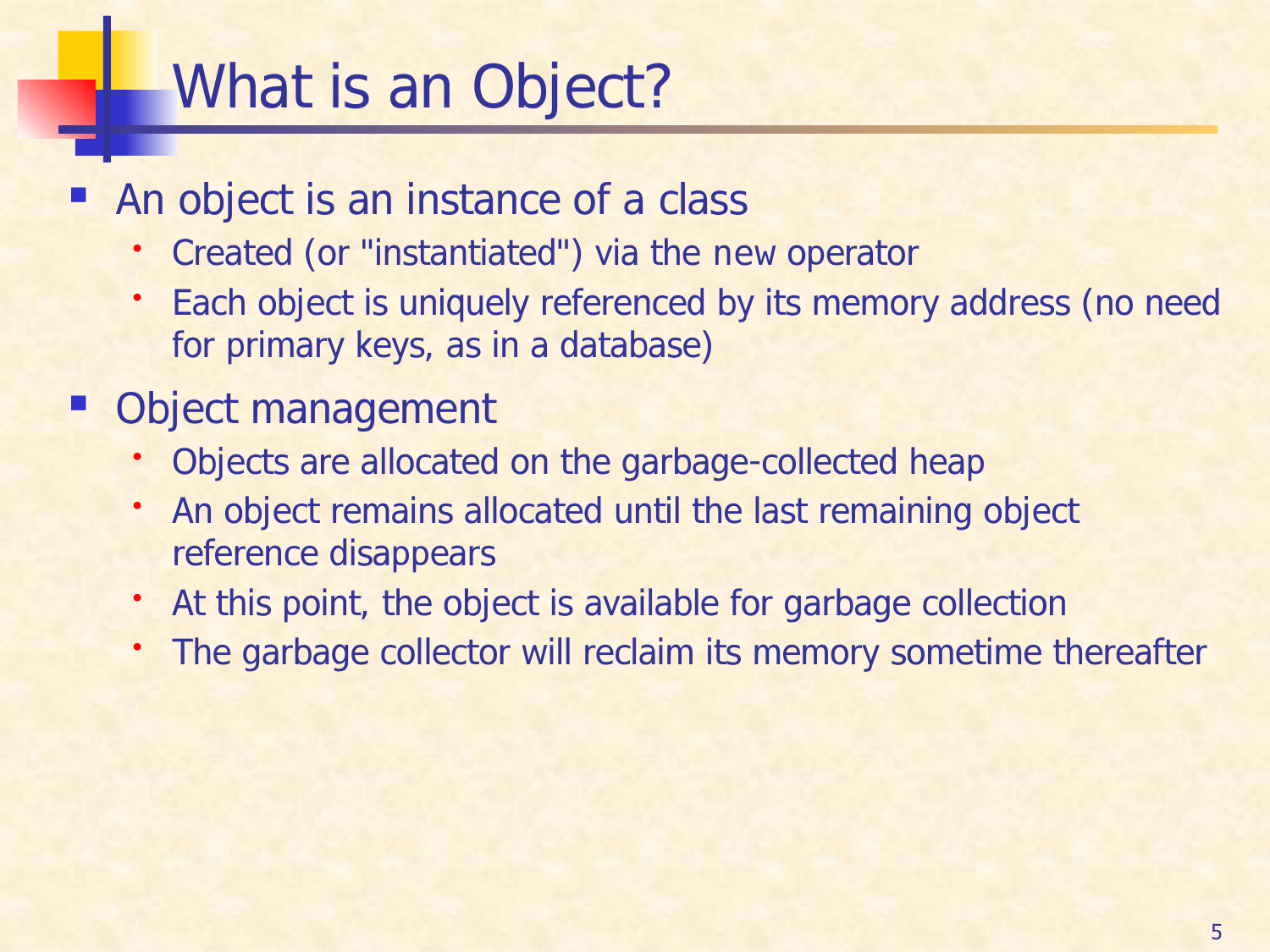

# What is an Object?
An object is an instance of a class
Created (or "instantiated") via the new operator
Each object is uniquely referenced by its memory address (no need for primary keys, as in a database)
Object management
Objects are allocated on the garbage-collected heap
An object remains allocated until the last remaining object reference disappears
At this point, the object is available for garbage collection
The garbage collector will reclaim its memory sometime thereafter
5